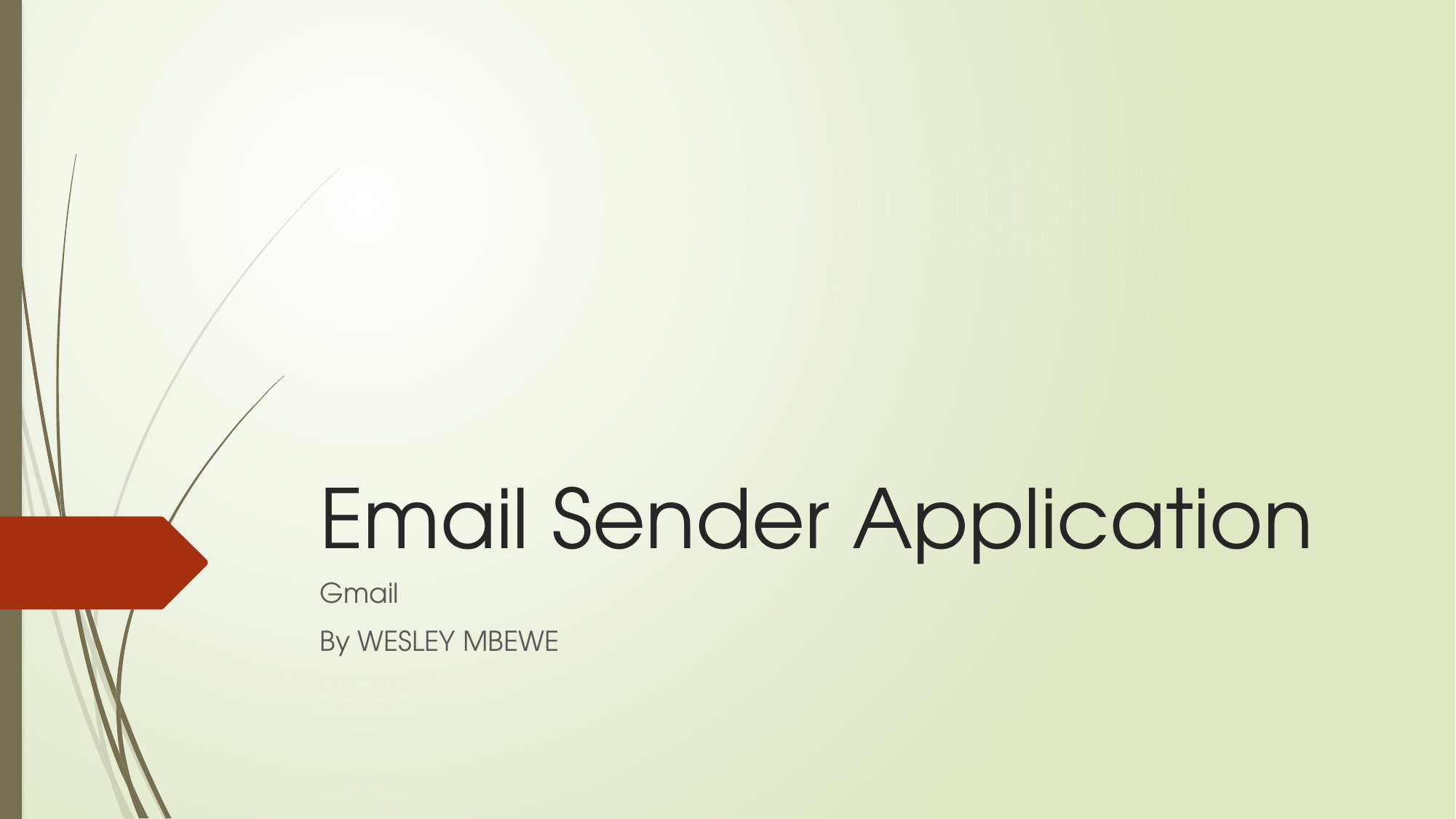

# Email Sender Application
Gmail
By WESLEY MBEWE